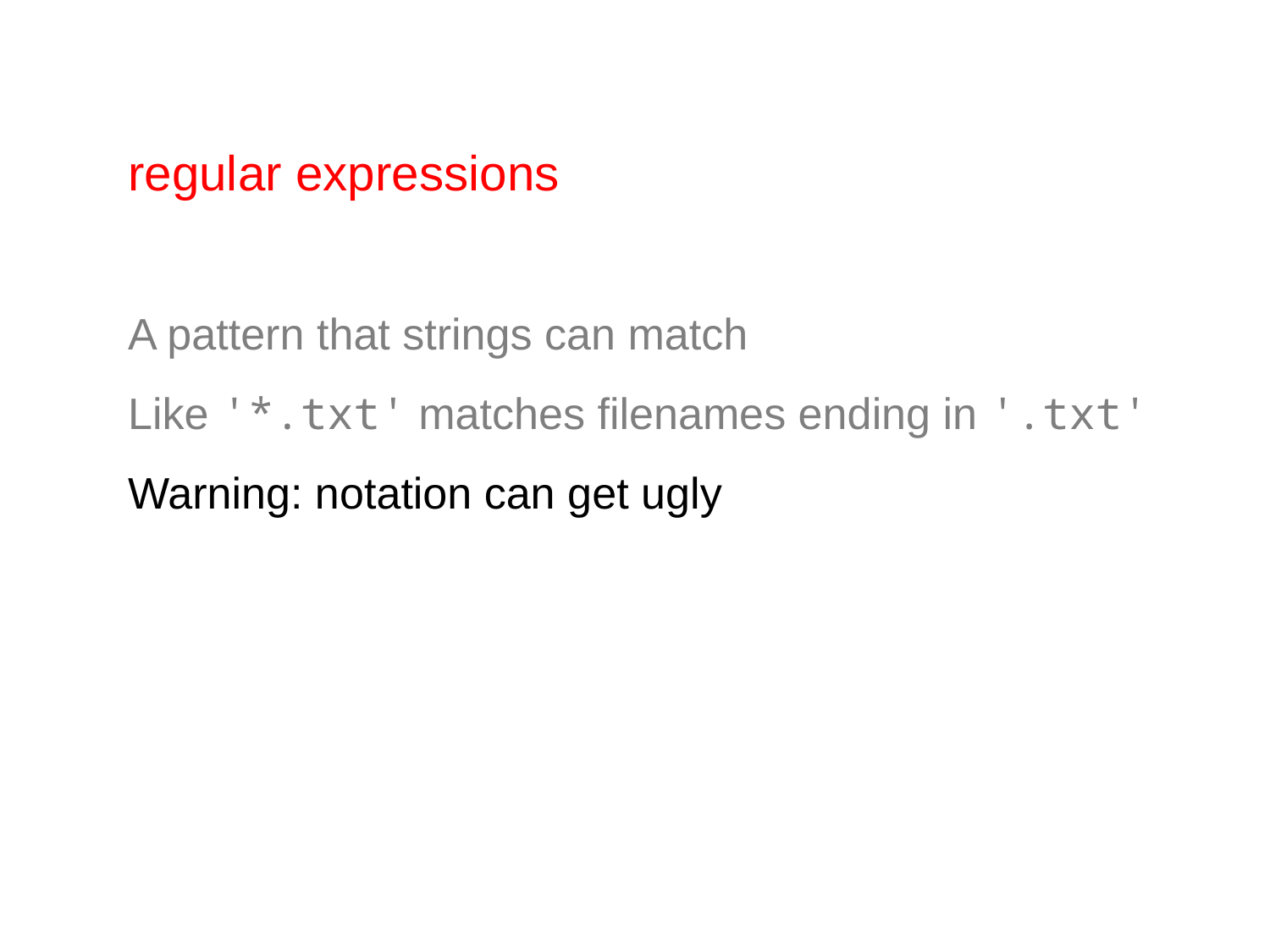

regular expressions

A pattern that strings can match
Like '*.txt' matches filenames ending in '.txt'
Warning: notation can get ugly